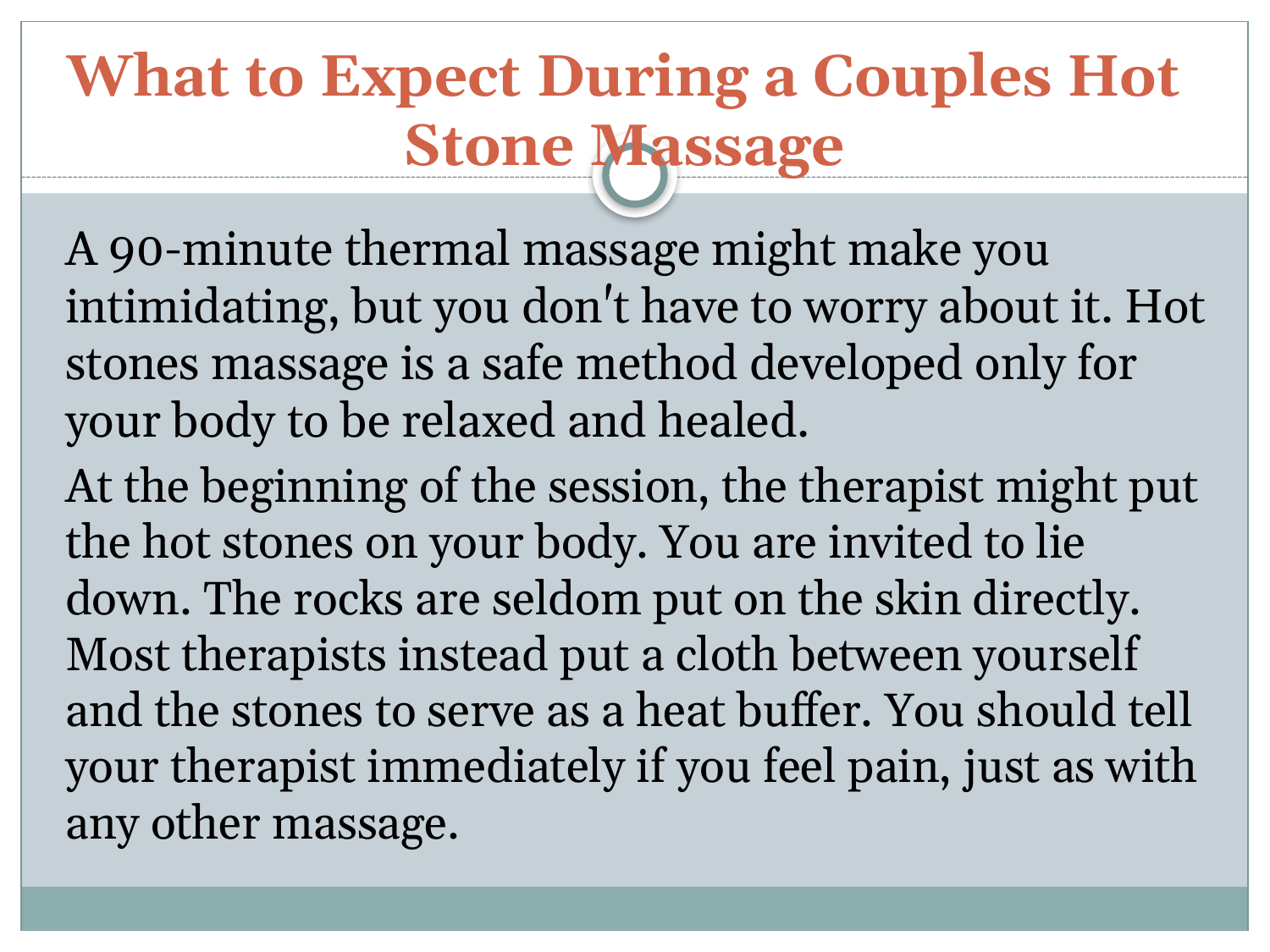

# What to Expect During a Couples Hot Stone Massage
A 90-minute thermal massage might make you intimidating, but you don't have to worry about it. Hot stones massage is a safe method developed only for your body to be relaxed and healed.
At the beginning of the session, the therapist might put the hot stones on your body. You are invited to lie down. The rocks are seldom put on the skin directly. Most therapists instead put a cloth between yourself and the stones to serve as a heat buffer. You should tell your therapist immediately if you feel pain, just as with any other massage.